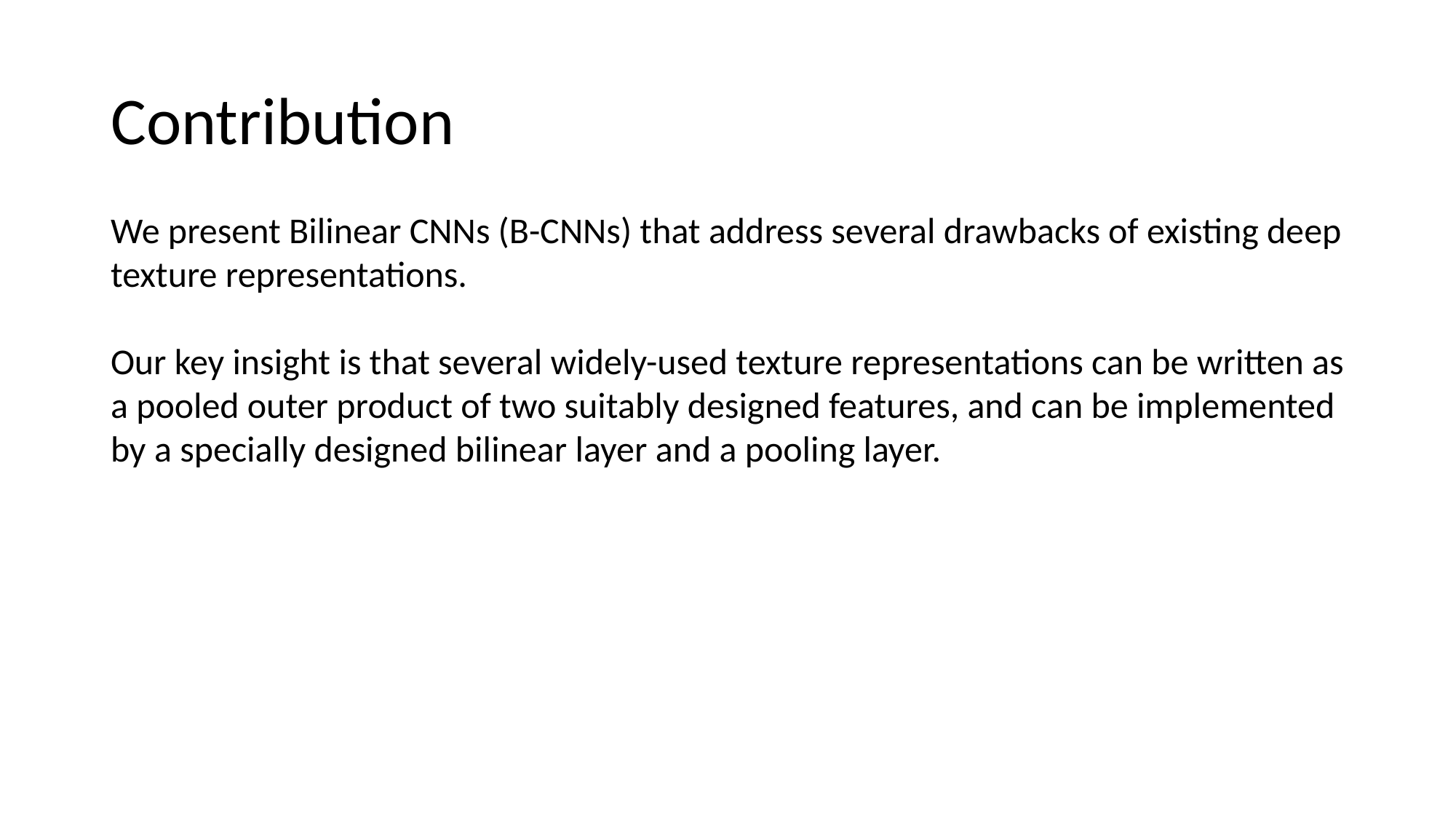

# Contribution
We present Bilinear CNNs (B-CNNs) that address several drawbacks of existing deep texture representations.

Our key insight is that several widely-used texture representations can be written as a pooled outer product of two suitably designed features, and can be implemented by a specially designed bilinear layer and a pooling layer.